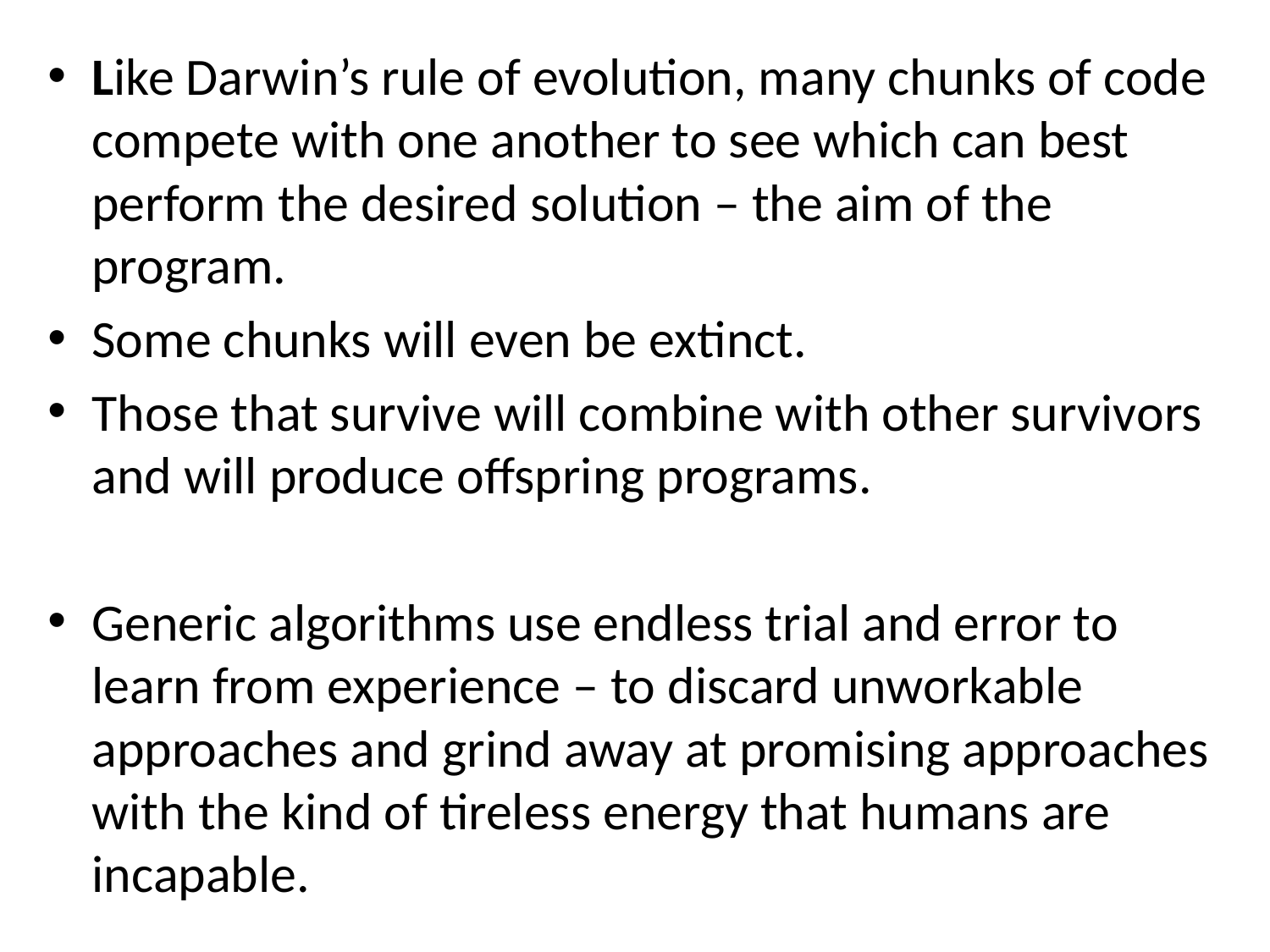

Like Darwin’s rule of evolution, many chunks of code compete with one another to see which can best perform the desired solution – the aim of the program.
Some chunks will even be extinct.
Those that survive will combine with other survivors and will produce offspring programs.

Generic algorithms use endless trial and error to learn from experience – to discard unworkable approaches and grind away at promising approaches with the kind of tireless energy that humans are incapable.